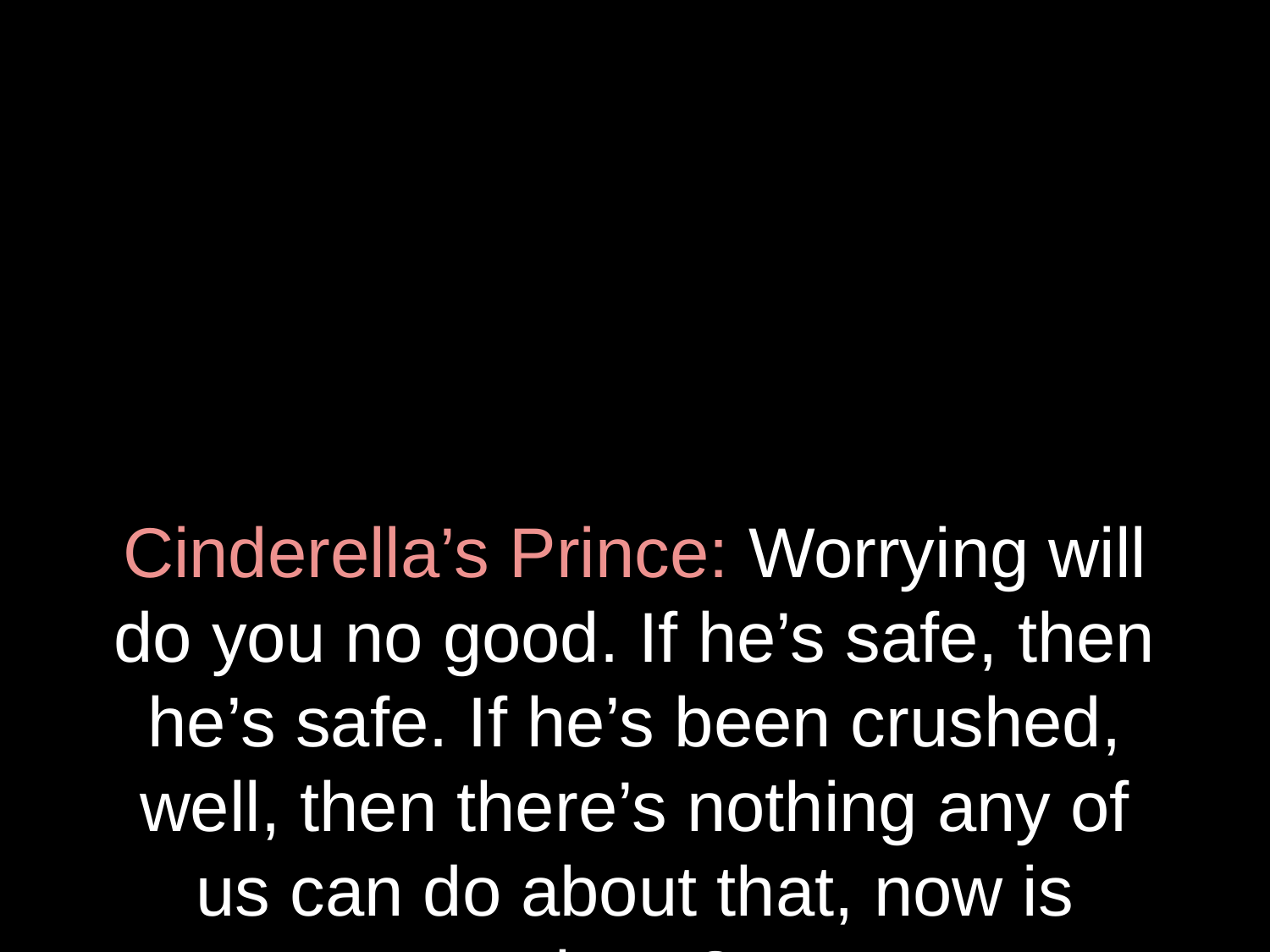

# Cinderella’s Prince: Worrying will do you no good. If he’s safe, then he’s safe. If he’s been crushed, well, then there’s nothing any of us can do about that, now is there?